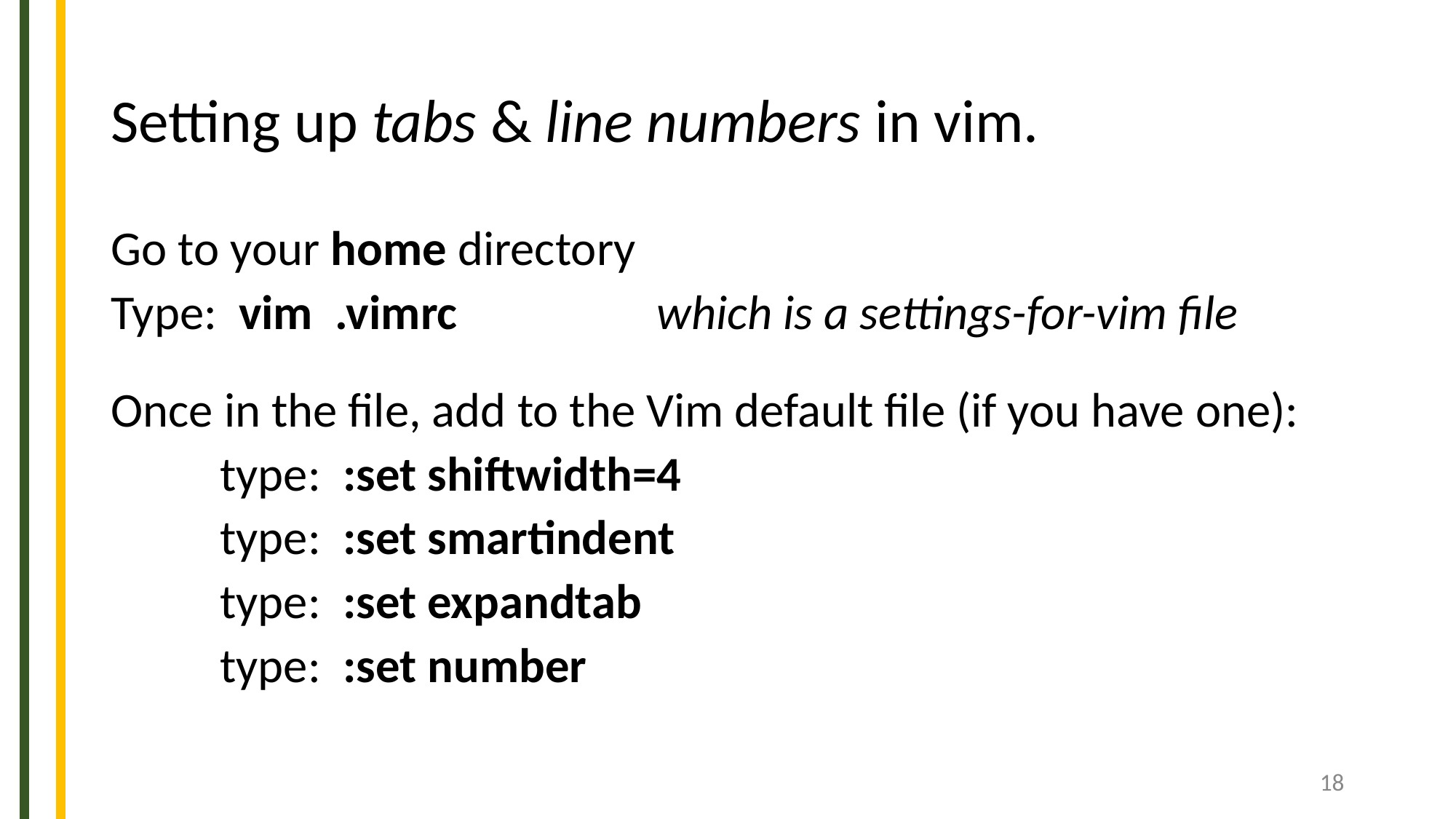

# Setting up tabs & line numbers in vim.
Go to your home directory
Type:  vim  .vimrc 		which is a settings-for-vim file

Once in the file, add to the Vim default file (if you have one):
  	type:  :set shiftwidth=4
	type:  :set smartindent
	type:  :set expandtab
	type:  :set number
18